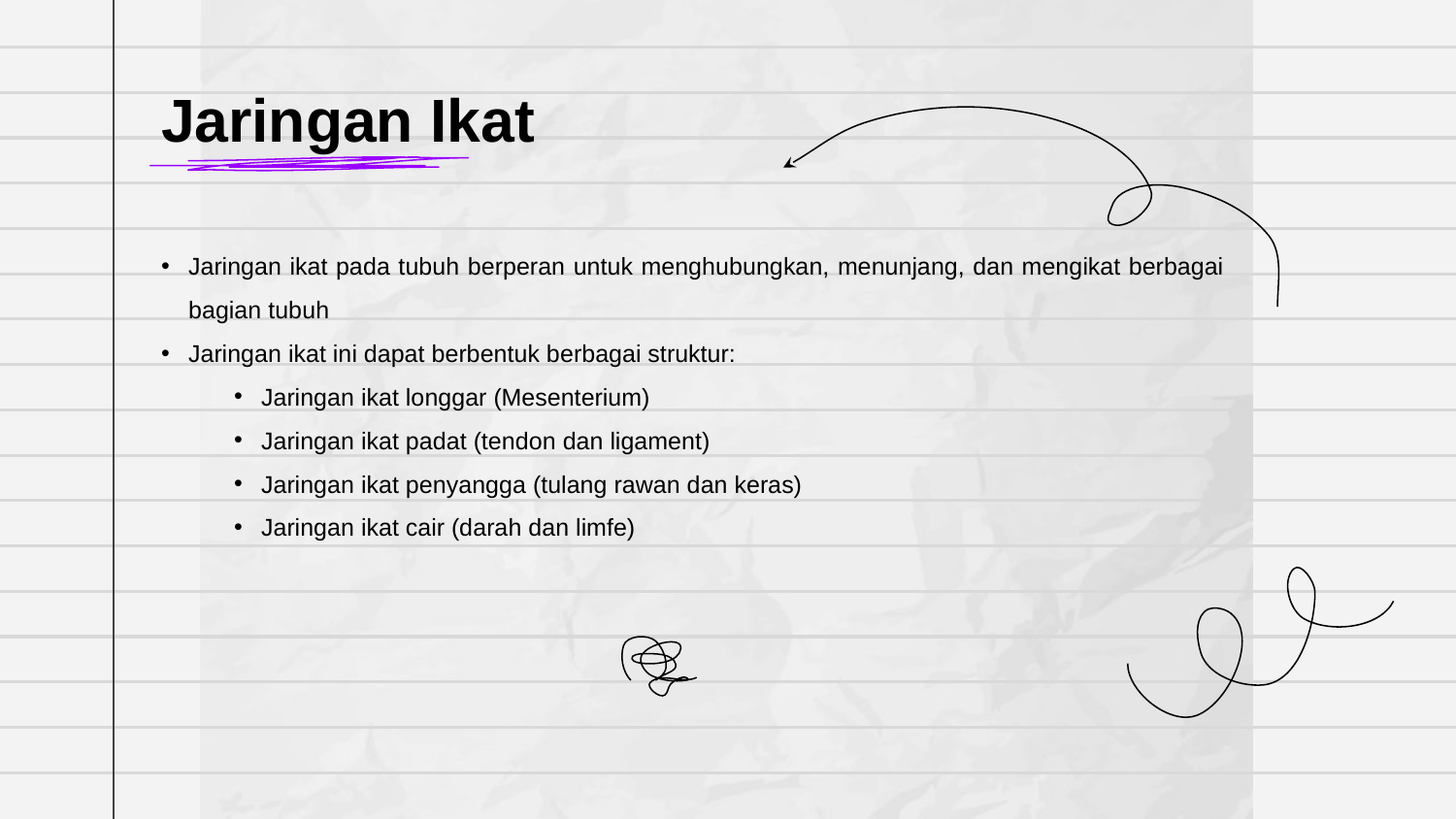

# Jaringan Ikat

Jaringan ikat pada tubuh berperan untuk menghubungkan, menunjang, dan mengikat berbagai bagian tubuh
Jaringan ikat ini dapat berbentuk berbagai struktur:
Jaringan ikat longgar (Mesenterium)
Jaringan ikat padat (tendon dan ligament)
Jaringan ikat penyangga (tulang rawan dan keras)
Jaringan ikat cair (darah dan limfe)